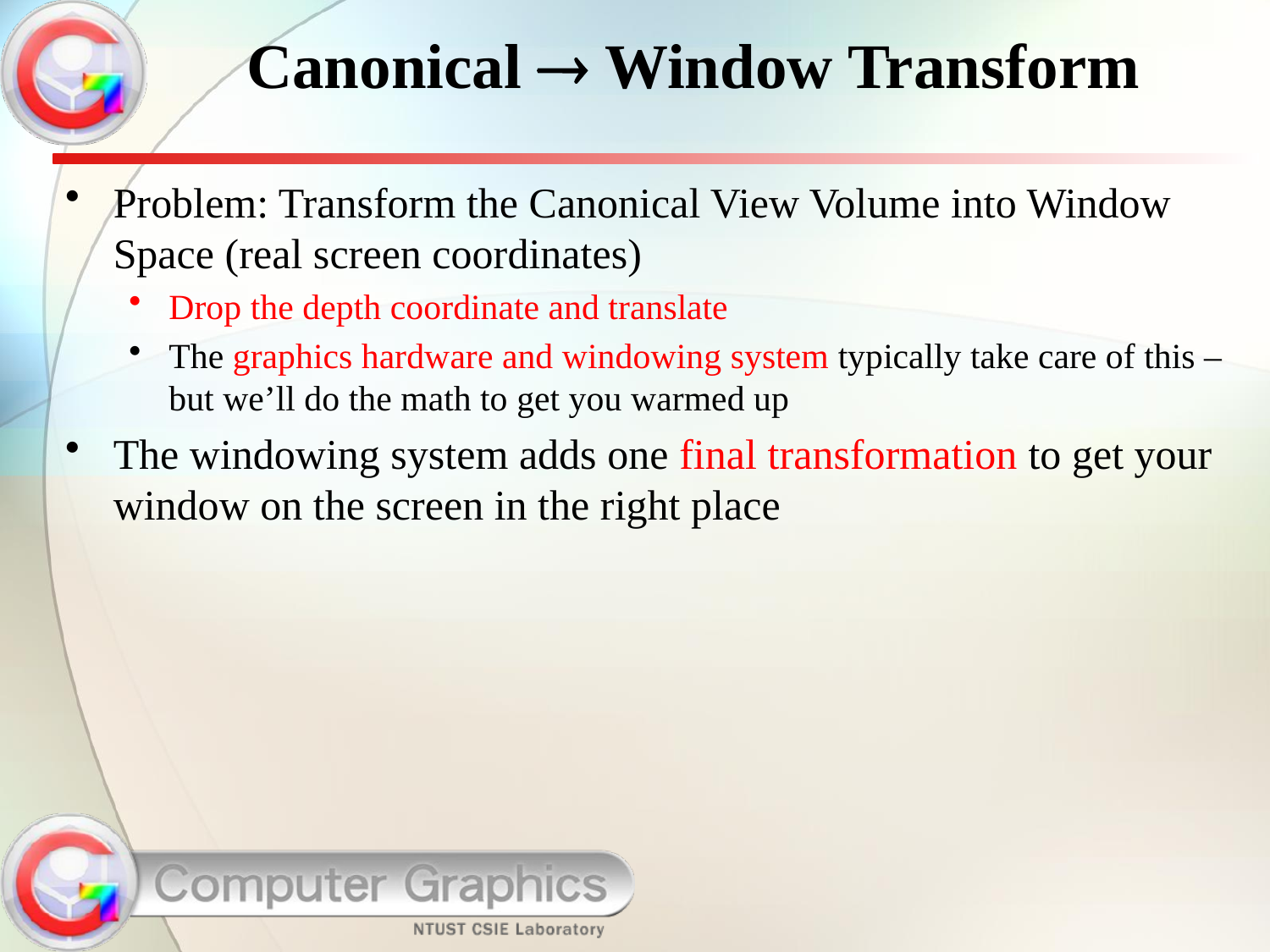

# Canonical → Window Transform
Problem: Transform the Canonical View Volume into Window Space (real screen coordinates)
Drop the depth coordinate and translate
The graphics hardware and windowing system typically take care of this – but we’ll do the math to get you warmed up
The windowing system adds one final transformation to get your window on the screen in the right place